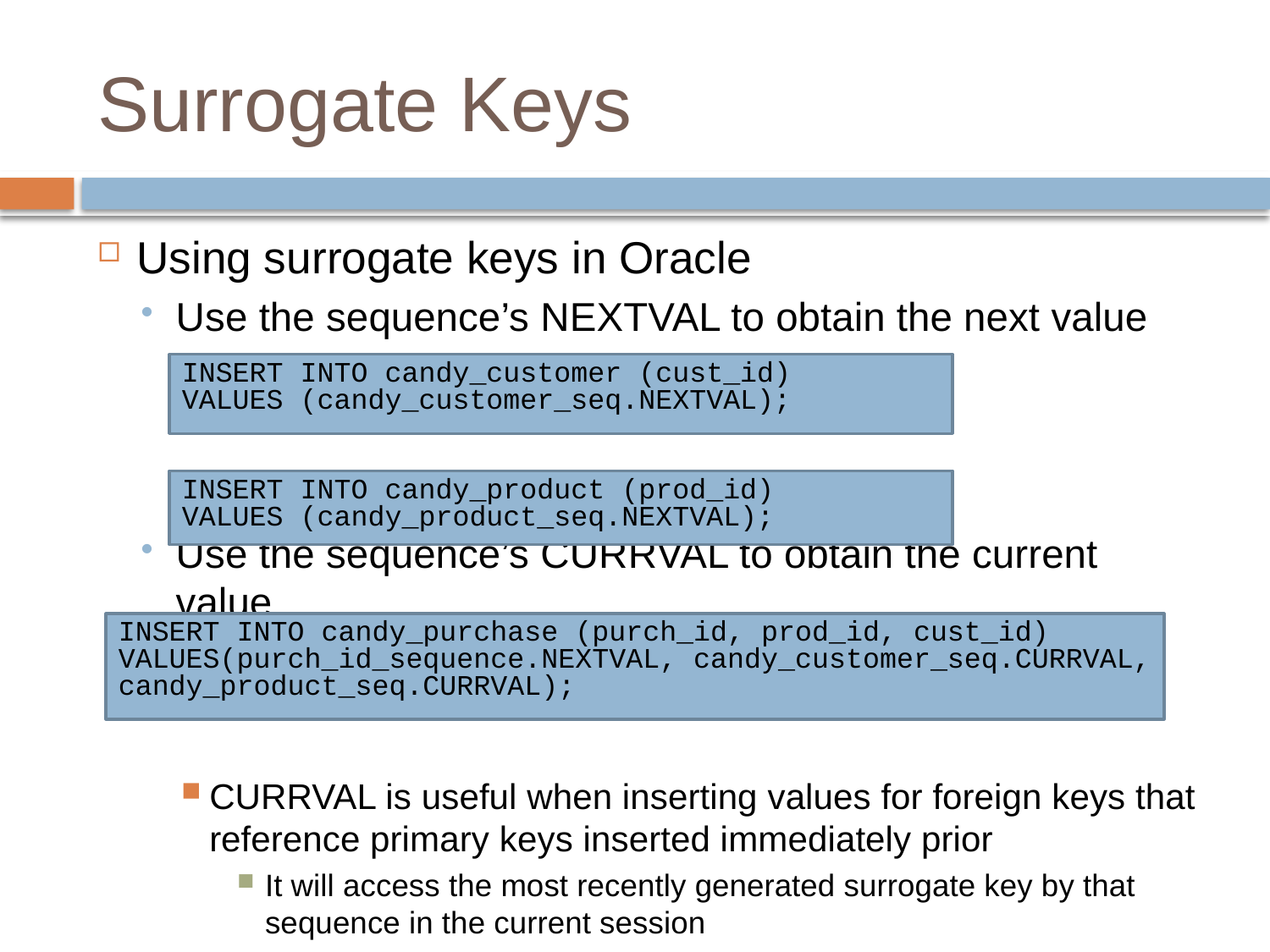

# Surrogate Keys
Using surrogate keys in Oracle
Use the sequence’s NEXTVAL to obtain the next value

Use the sequence’s CURRVAL to obtain the current value

CURRVAL is useful when inserting values for foreign keys that reference primary keys inserted immediately prior
It will access the most recently generated surrogate key by that sequence in the current session
INSERT INTO candy_customer (cust_id)
VALUES (candy_customer_seq.NEXTVAL);
INSERT INTO candy_product (prod_id)
VALUES (candy_product_seq.NEXTVAL);
INSERT INTO candy_purchase (purch_id, prod_id, cust_id)
VALUES(purch_id_sequence.NEXTVAL, candy_customer_seq.CURRVAL, candy_product_seq.CURRVAL);